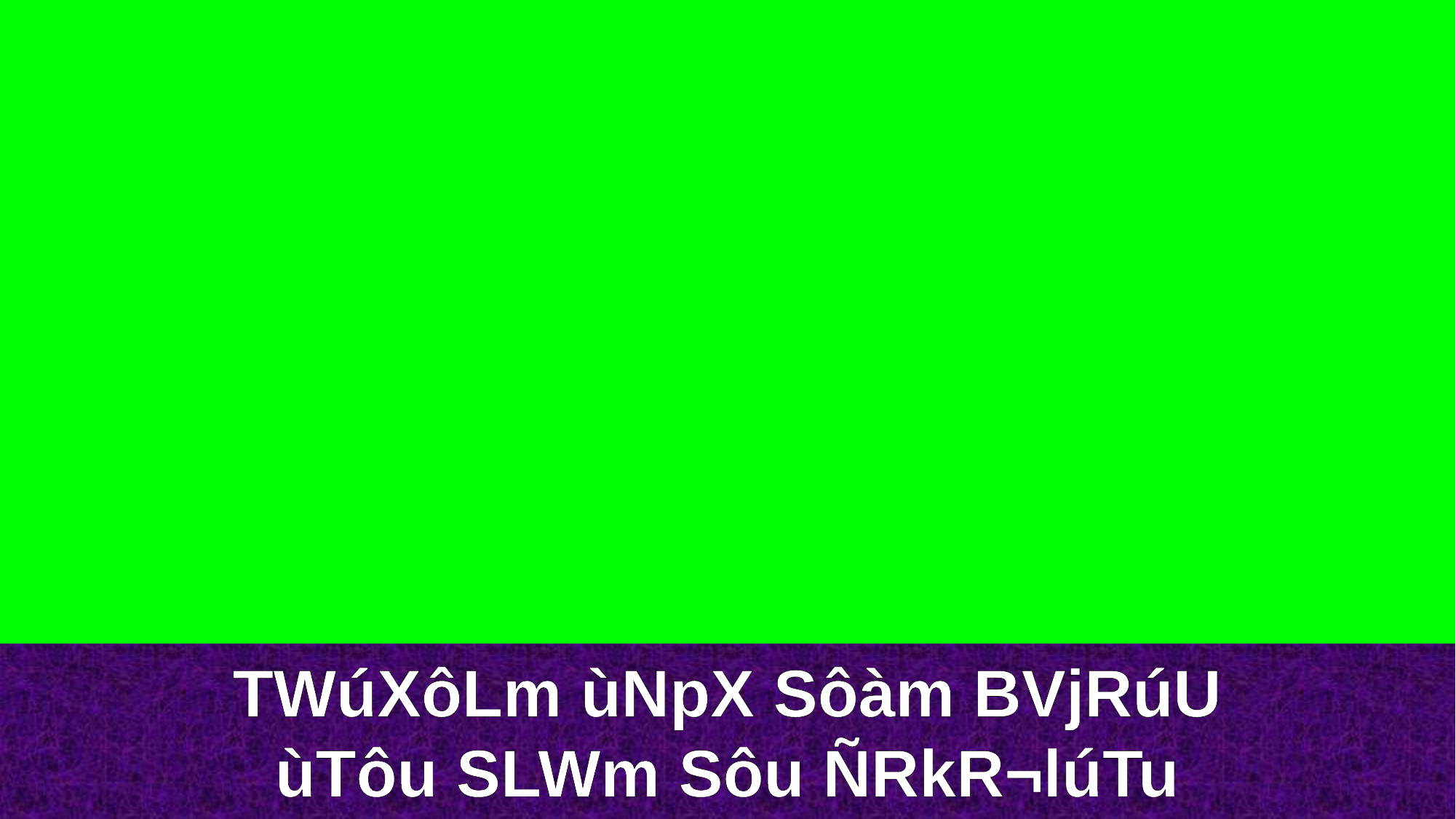

TWúXôLm ùNpX Sôàm BVjRúU
ùTôu SLWm Sôu ÑRkR¬lúTu